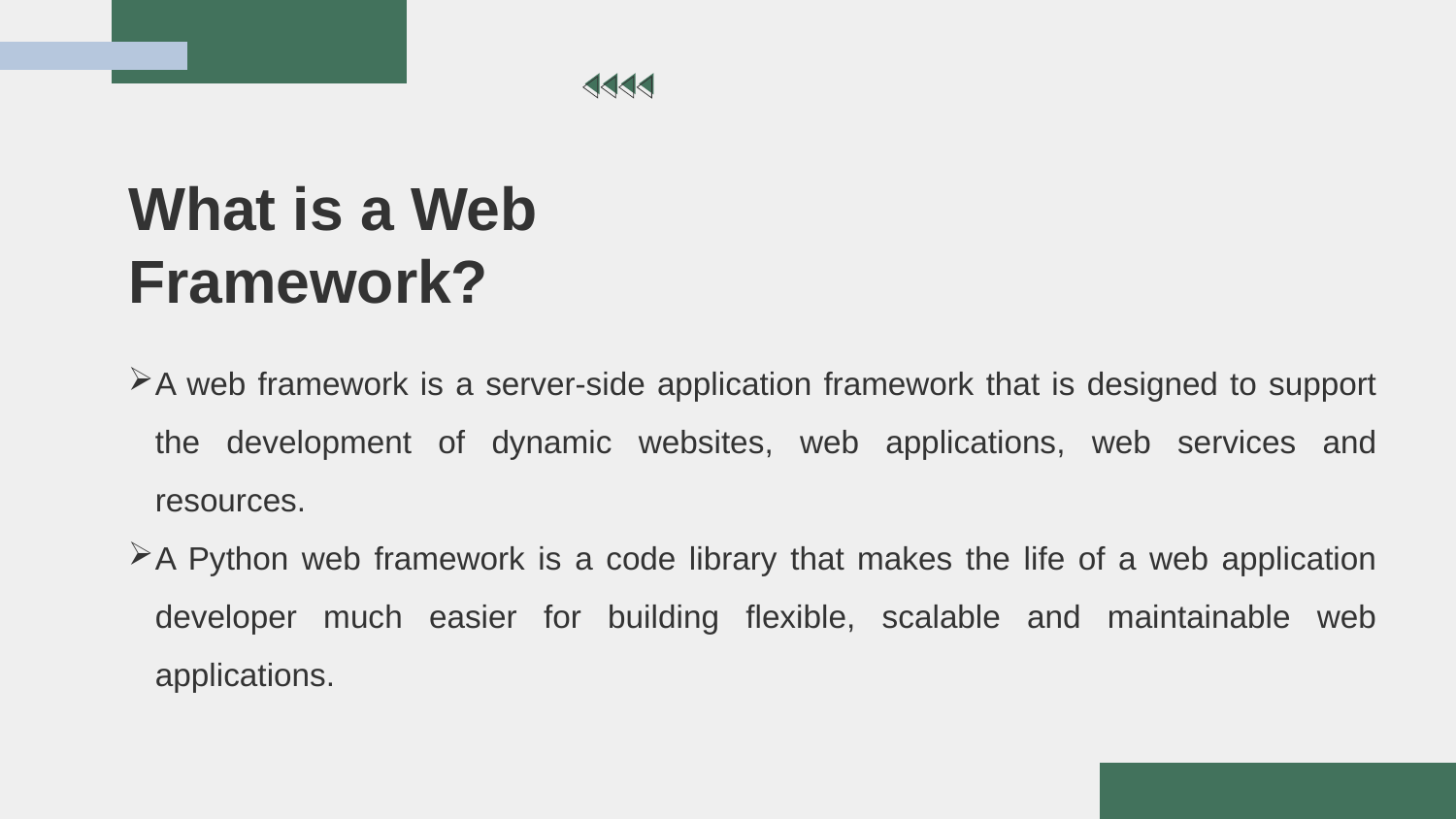

# What is a Web Framework?
A web framework is a server-side application framework that is designed to support the development of dynamic websites, web applications, web services and resources.
A Python web framework is a code library that makes the life of a web application developer much easier for building flexible, scalable and maintainable web applications.